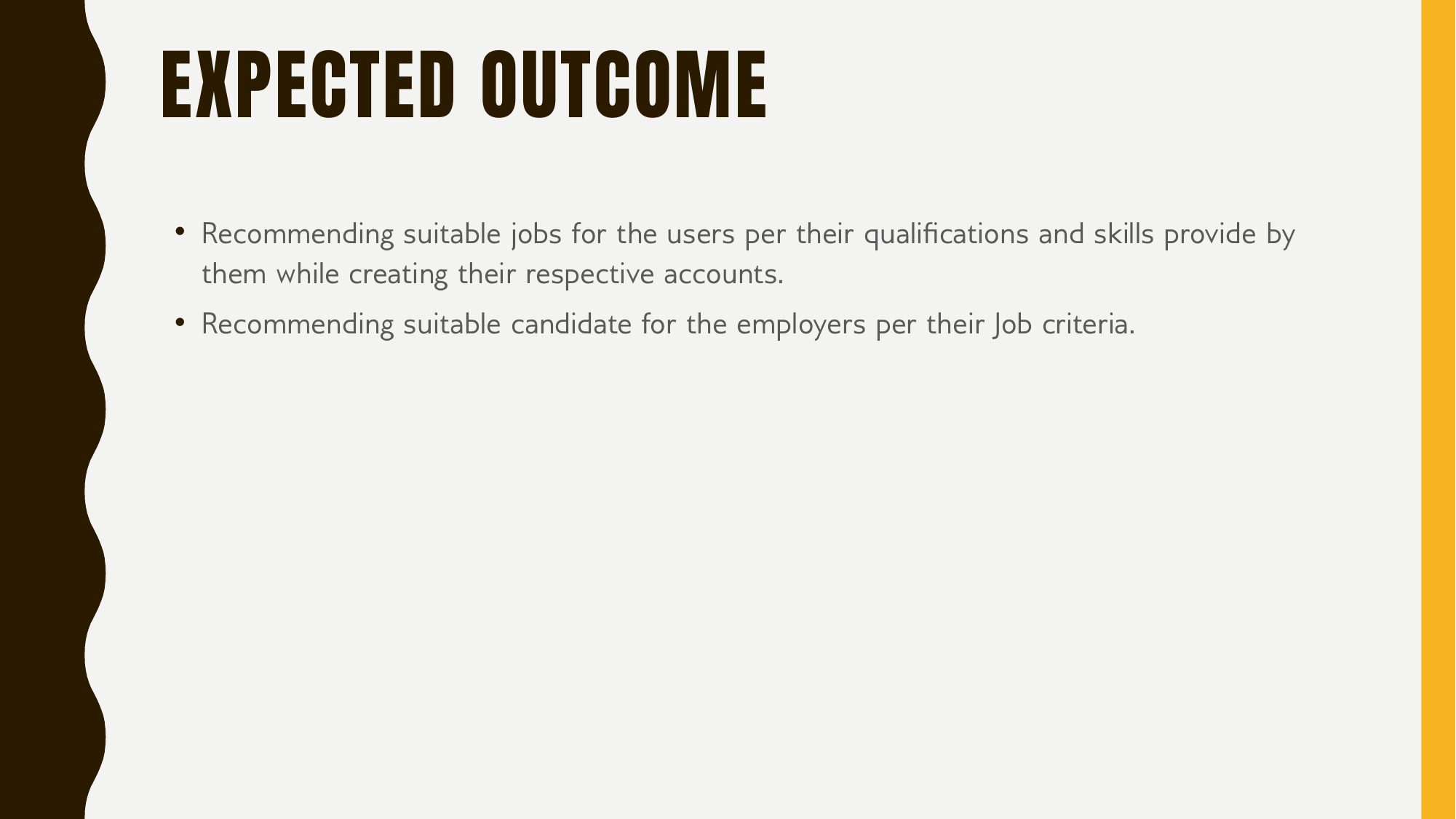

# Expected Outcome
Recommending suitable jobs for the users per their qualifications and skills provide by them while creating their respective accounts.
Recommending suitable candidate for the employers per their Job criteria.